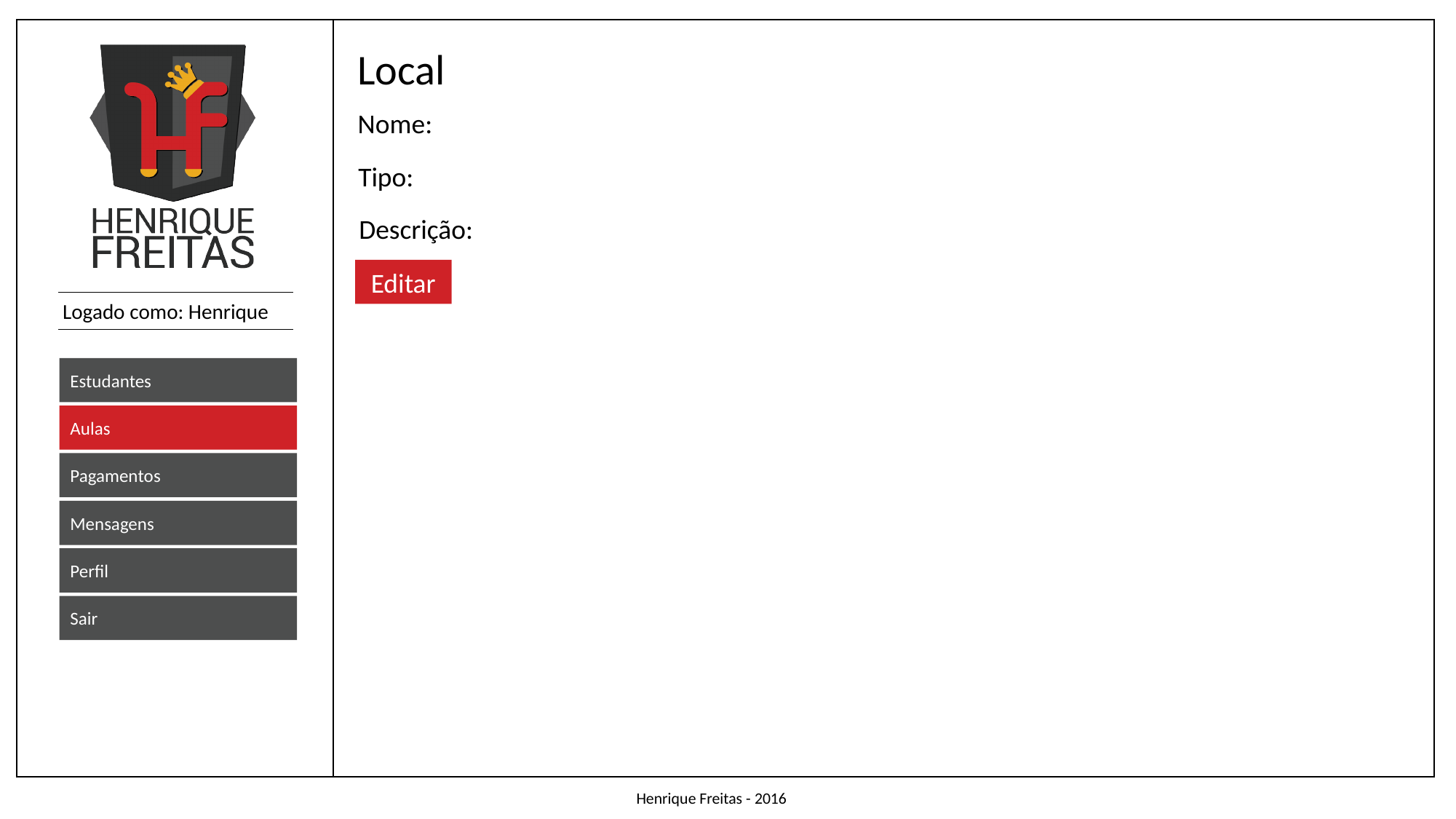

Local
Nome:
Tipo:
Descrição:
Editar
Estudantes
Aulas
Pagamentos
Mensagens
Perfil
Sair